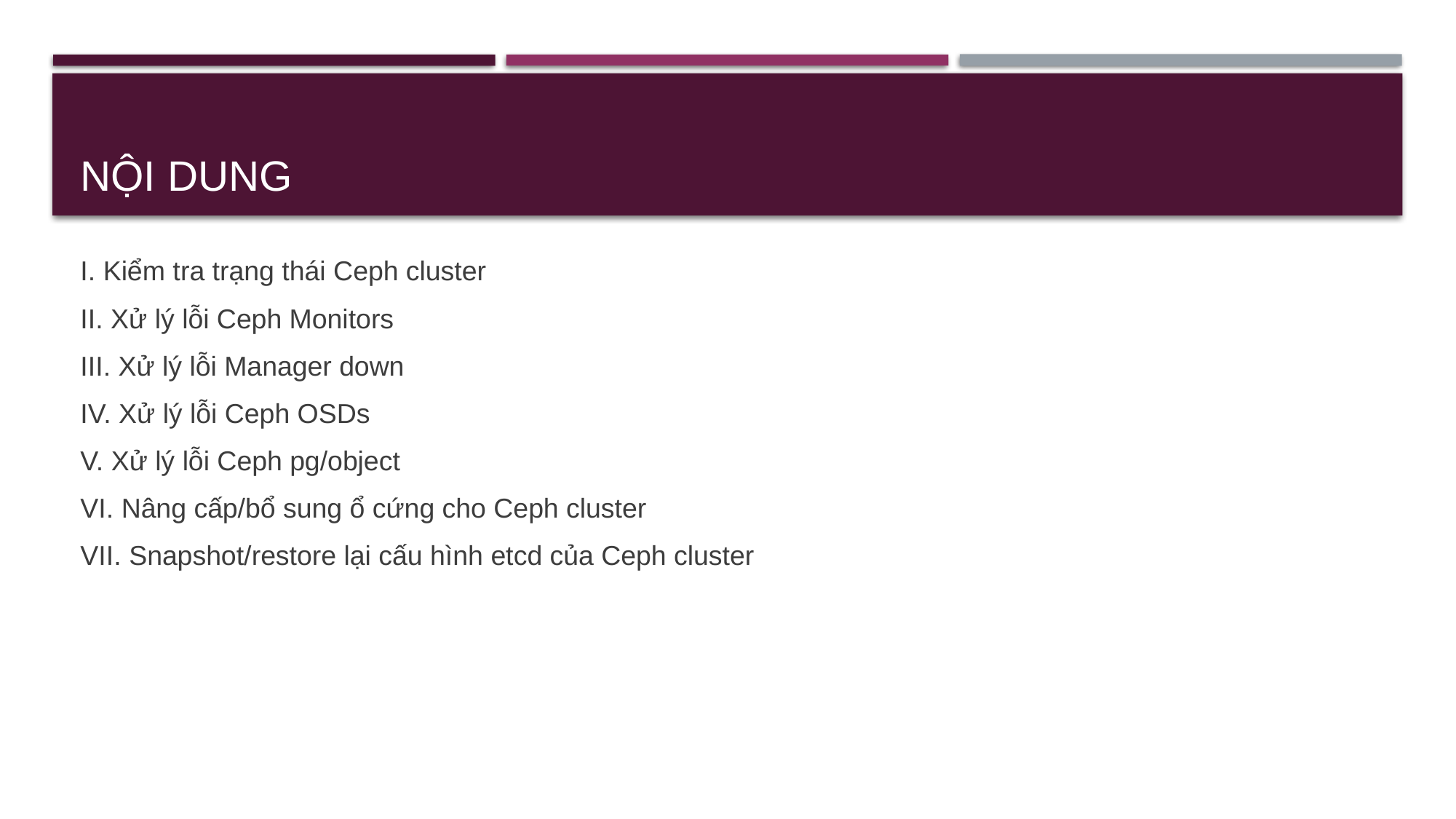

# NỘI DUNG
I. Kiểm tra trạng thái Ceph cluster
II. Xử lý lỗi Ceph Monitors
III. Xử lý lỗi Manager down
IV. Xử lý lỗi Ceph OSDs
V. Xử lý lỗi Ceph pg/object
VI. Nâng cấp/bổ sung ổ cứng cho Ceph cluster
VII. Snapshot/restore lại cấu hình etcd của Ceph cluster